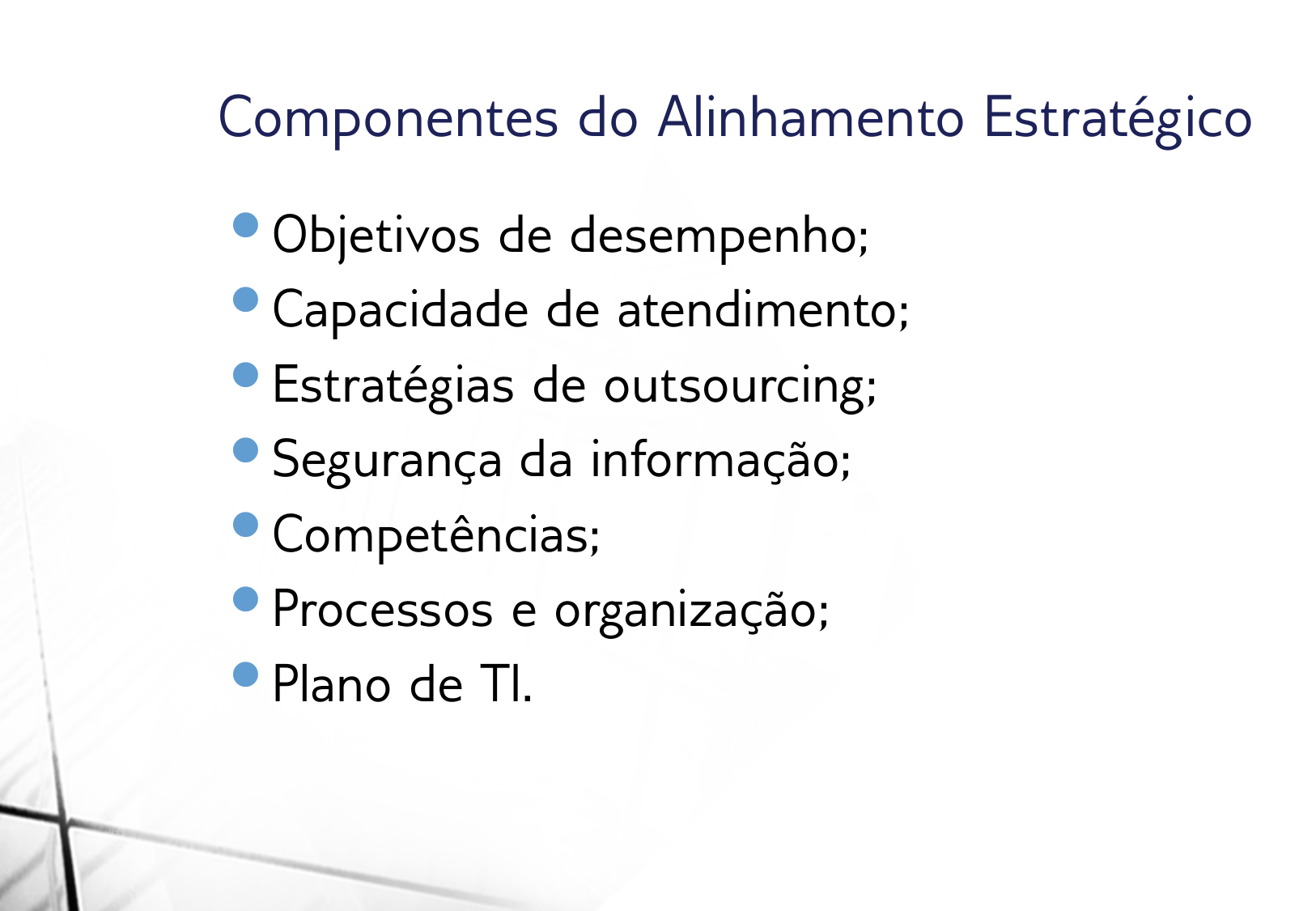

Componentes do Alinhamento Estratégico
Objetivos de desempenho;
Capacidade de atendimento;
Estratégias de outsourcing;
Segurança da informação;
Competências;
Processos e organização;
Plano de TI.